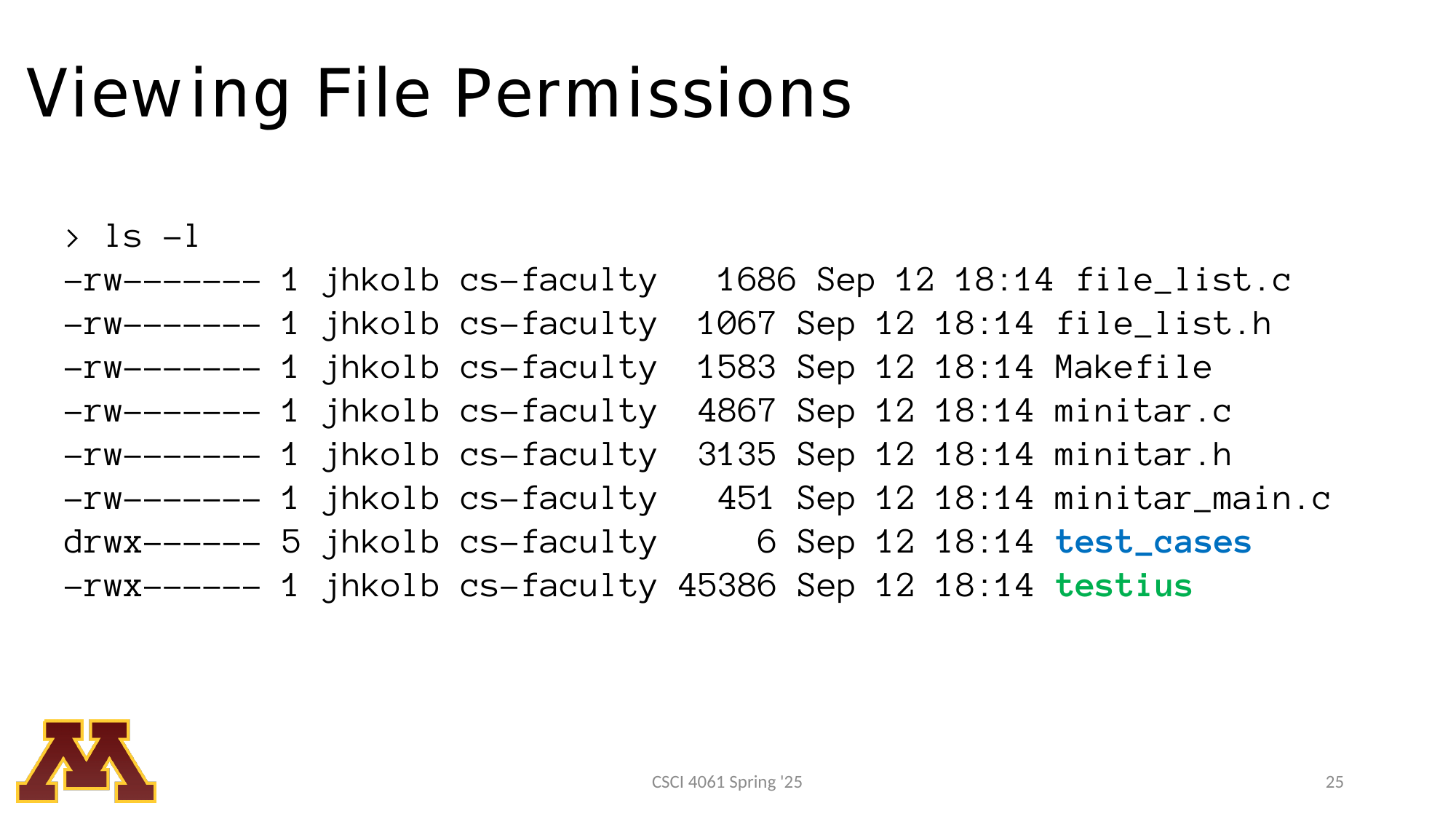

# Viewing File Permissions
> ls -l
-rw------- 1 jhkolb cs-faculty   1686 Sep 12 18:14 file_list.c
-rw------- 1 jhkolb cs-faculty  1067 Sep 12 18:14 file_list.h
-rw------- 1 jhkolb cs-faculty  1583 Sep 12 18:14 Makefile
-rw------- 1 jhkolb cs-faculty  4867 Sep 12 18:14 minitar.c
-rw------- 1 jhkolb cs-faculty  3135 Sep 12 18:14 minitar.h
-rw------- 1 jhkolb cs-faculty   451 Sep 12 18:14 minitar_main.c
drwx------ 5 jhkolb cs-faculty     6 Sep 12 18:14 test_cases
-rwx------ 1 jhkolb cs-faculty 45386 Sep 12 18:14 testius
CSCI 4061 Spring '25
25